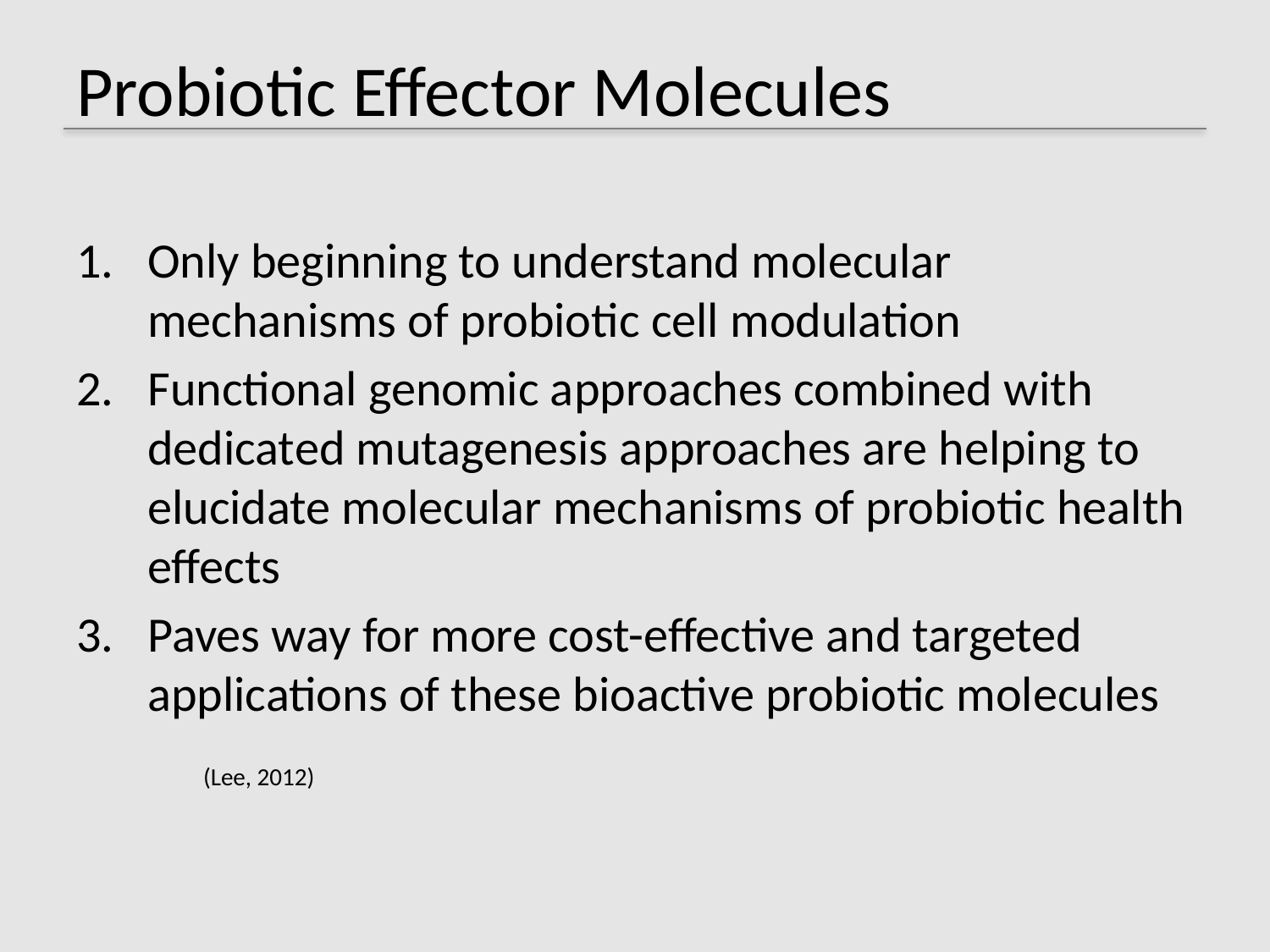

# Probiotic Effector Molecules
Only beginning to understand molecular mechanisms of probiotic cell modulation
Functional genomic approaches combined with dedicated mutagenesis approaches are helping to elucidate molecular mechanisms of probiotic health effects
Paves way for more cost-effective and targeted applications of these bioactive probiotic molecules

	(Lee, 2012)